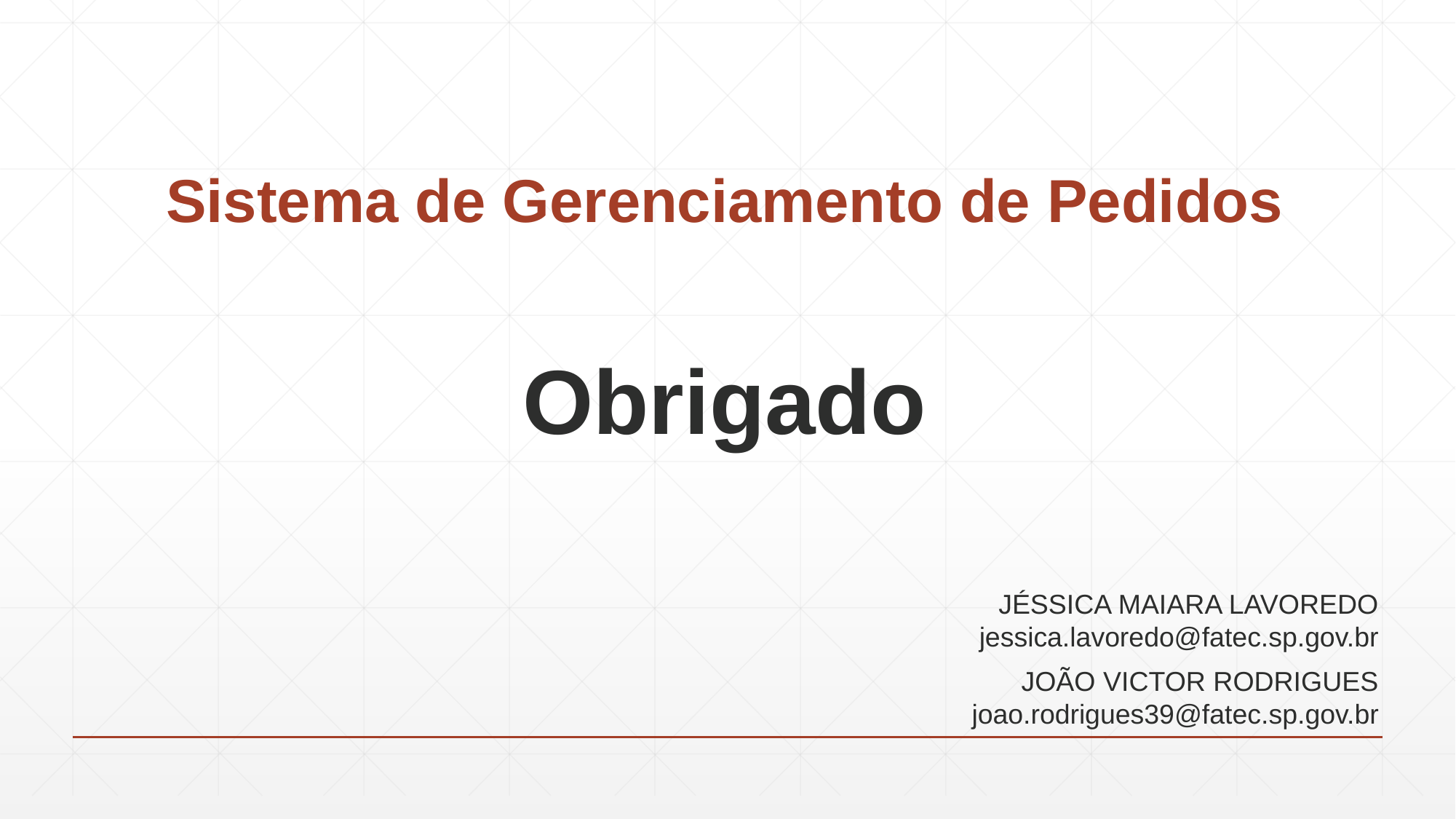

# Sistema de Gerenciamento de Pedidos
Obrigado

JÉSSICA MAIARA LAVOREDO
jessica.lavoredo@fatec.sp.gov.br
JOÃO VICTOR RODRIGUES
joao.rodrigues39@fatec.sp.gov.br